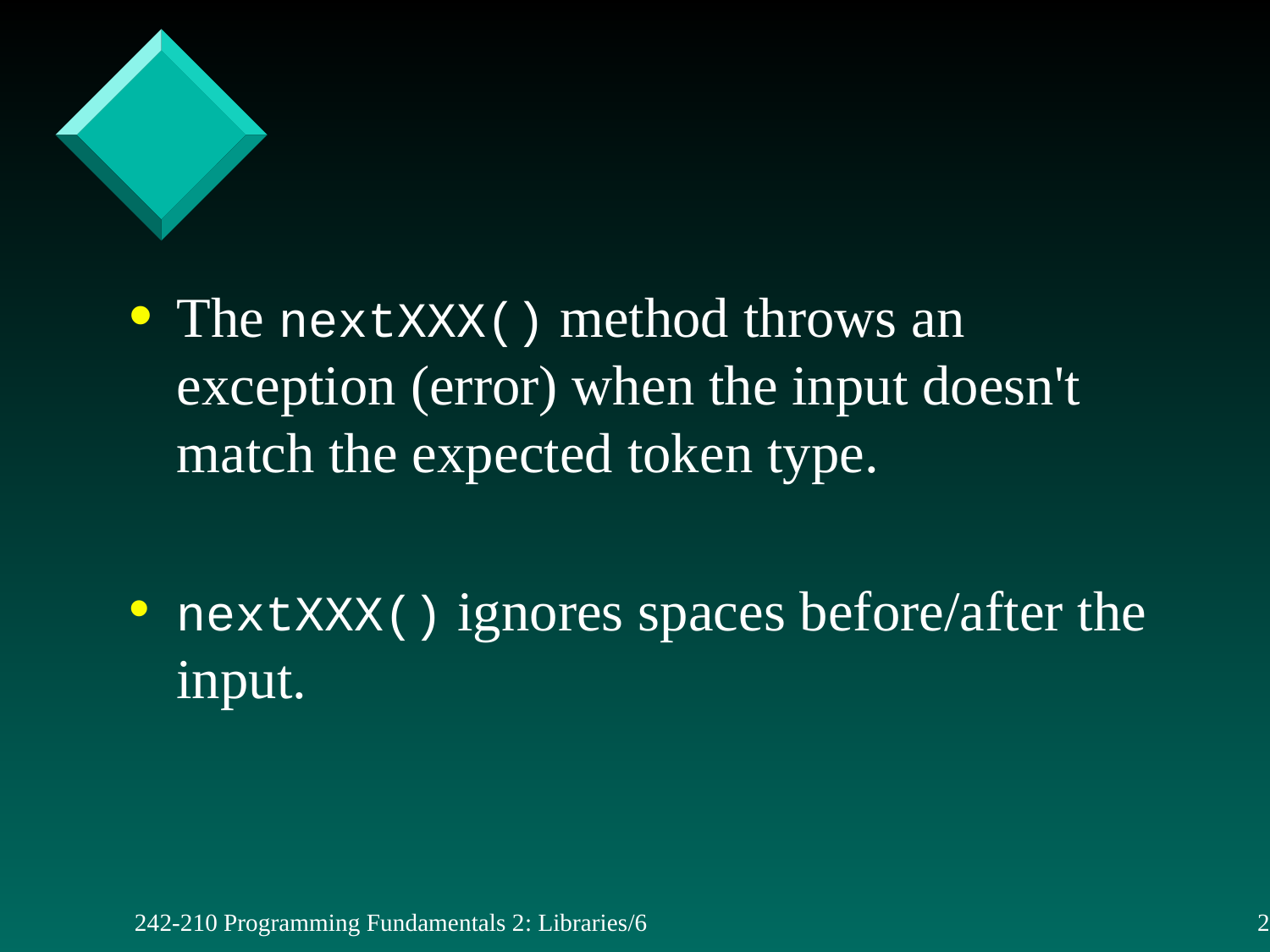

The nextXXX() method throws an exception (error) when the input doesn't match the expected token type.

nextXXX() ignores spaces before/after the input.